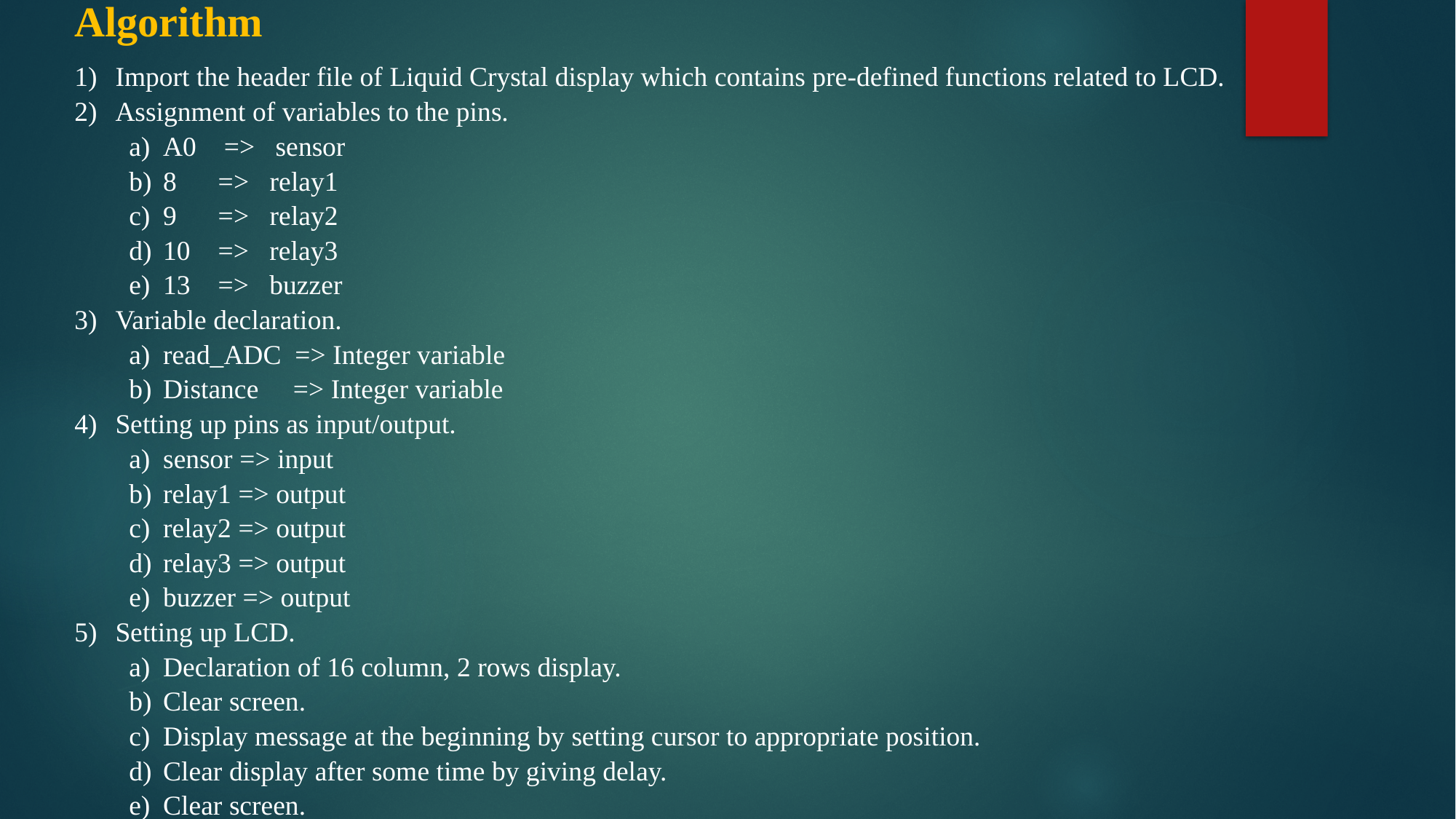

Algorithm
Import the header file of Liquid Crystal display which contains pre-defined functions related to LCD.
Assignment of variables to the pins.
A0    =>   sensor
8      =>   relay1
9      =>   relay2
10    =>   relay3
13    =>   buzzer
Variable declaration.
read_ADC  => Integer variable
Distance     => Integer variable
Setting up pins as input/output.
sensor => input
relay1 => output
relay2 => output
relay3 => output
buzzer => output
Setting up LCD.
Declaration of 16 column, 2 rows display.
Clear screen.
Display message at the beginning by setting cursor to appropriate position.
Clear display after some time by giving delay.
Clear screen.